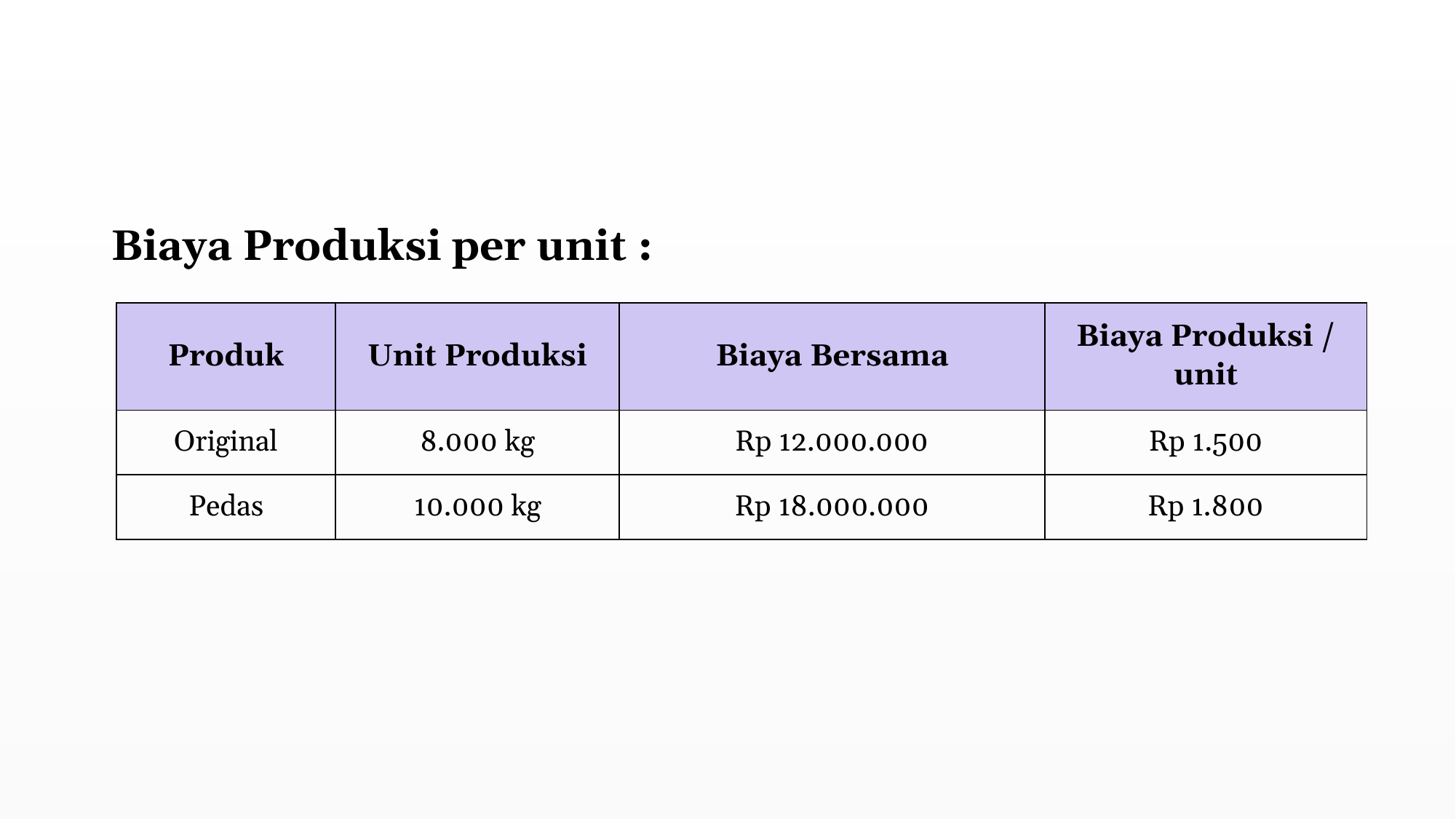

#
Biaya Produksi per unit :

| Produk | Unit Produksi | Biaya Bersama | Biaya Produksi / unit |
| --- | --- | --- | --- |
| Original | 8.000 kg | Rp 12.000.000 | Rp 1.500 |
| Pedas | 10.000 kg | Rp 18.000.000 | Rp 1.800 |